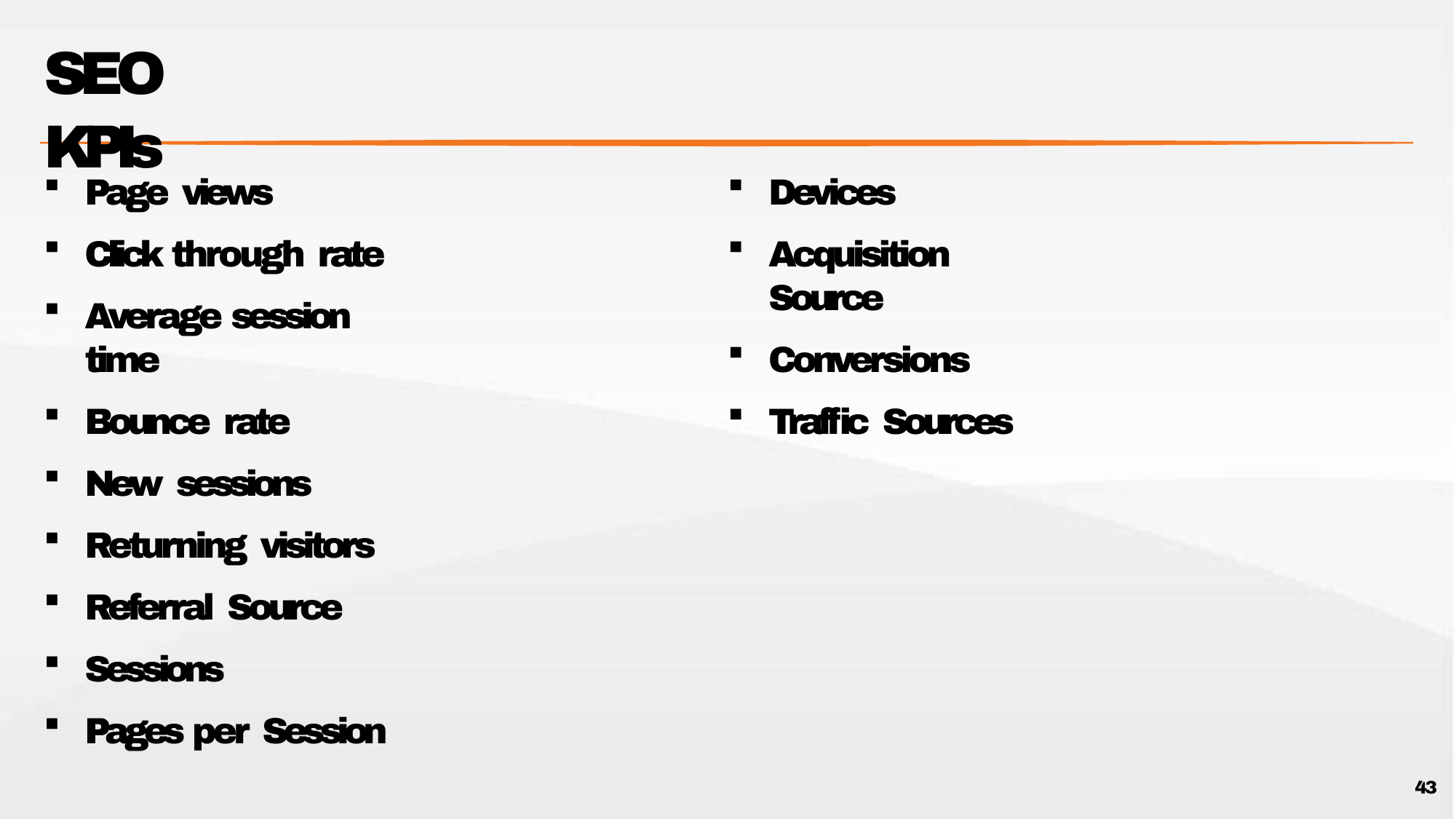

# SEO KPIs
Page views
Click through rate
Average session time
Bounce rate
New sessions
Returning visitors
Referral Source
Sessions
Pages per Session
Devices
Acquisition Source
Conversions
Traffic Sources
43